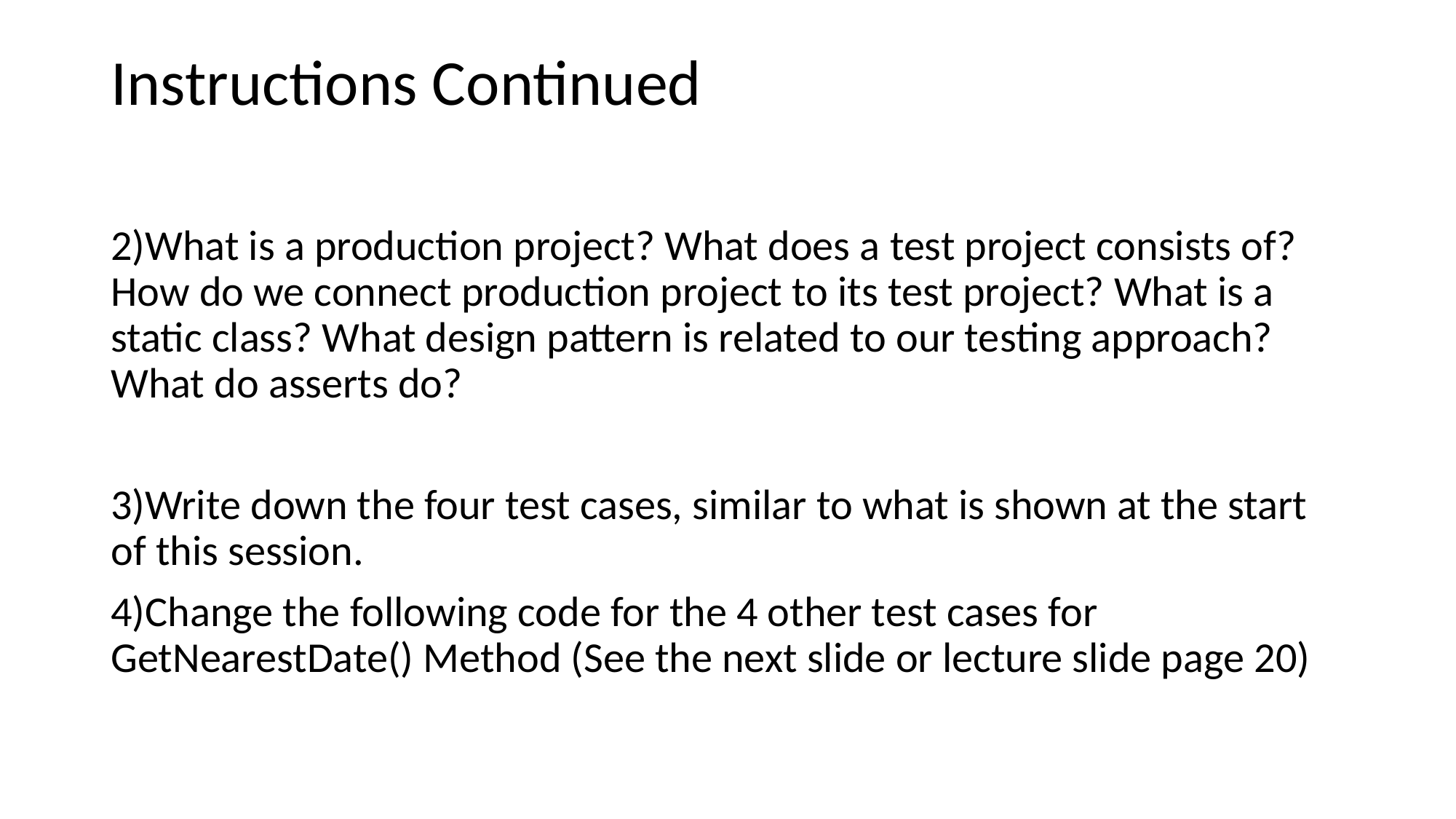

# Instructions Continued
2)What is a production project? What does a test project consists of? How do we connect production project to its test project? What is a static class? What design pattern is related to our testing approach? What do asserts do?

3)Write down the four test cases, similar to what is shown at the start of this session.
4)Change the following code for the 4 other test cases for GetNearestDate() Method (See the next slide or lecture slide page 20)